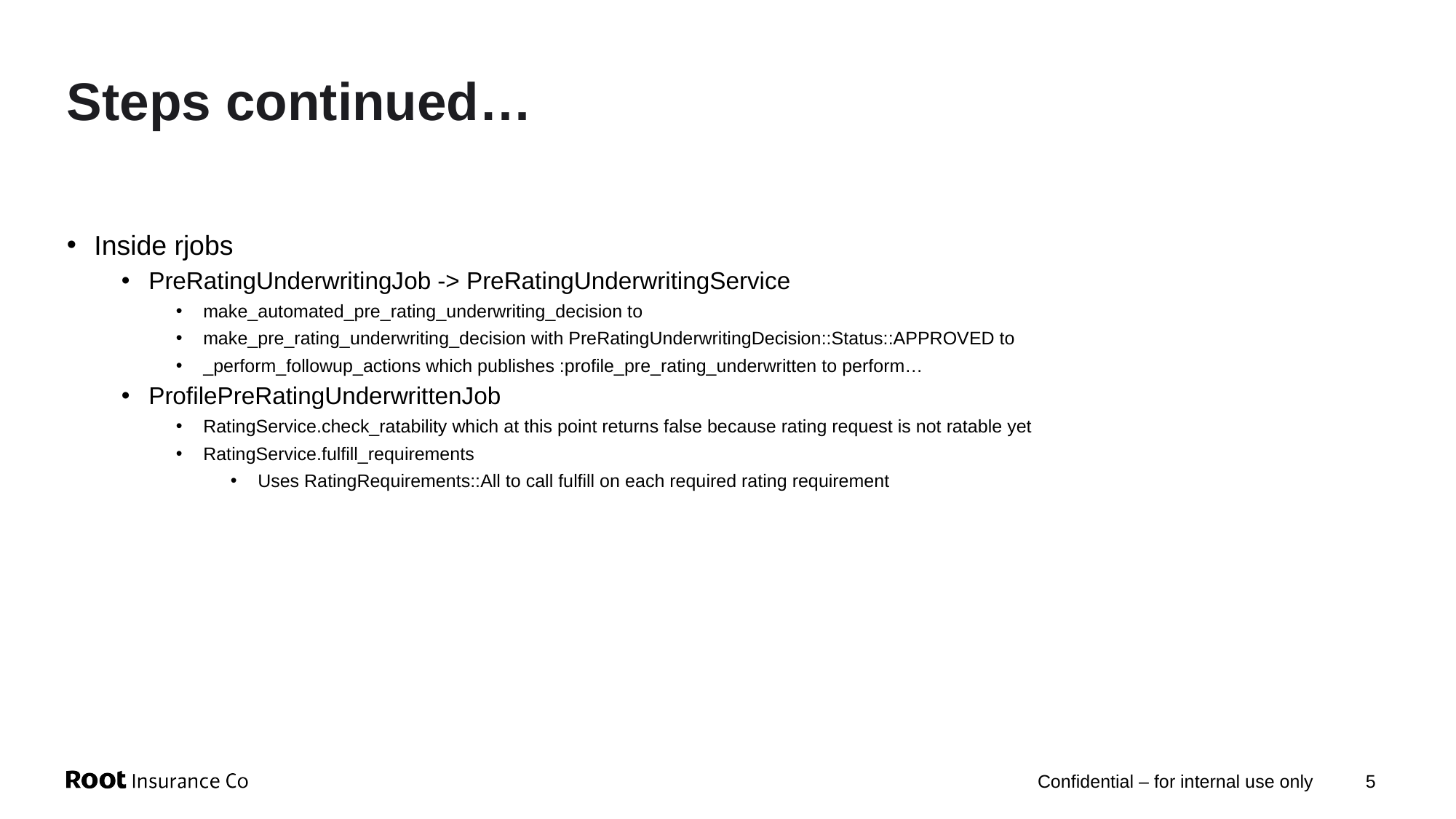

# Steps continued…
Inside rjobs
PreRatingUnderwritingJob -> PreRatingUnderwritingService
make_automated_pre_rating_underwriting_decision to
make_pre_rating_underwriting_decision with PreRatingUnderwritingDecision::Status::APPROVED to
_perform_followup_actions which publishes :profile_pre_rating_underwritten to perform…
ProfilePreRatingUnderwrittenJob
RatingService.check_ratability which at this point returns false because rating request is not ratable yet
RatingService.fulfill_requirements
Uses RatingRequirements::All to call fulfill on each required rating requirement

Confidential – for internal use only
5